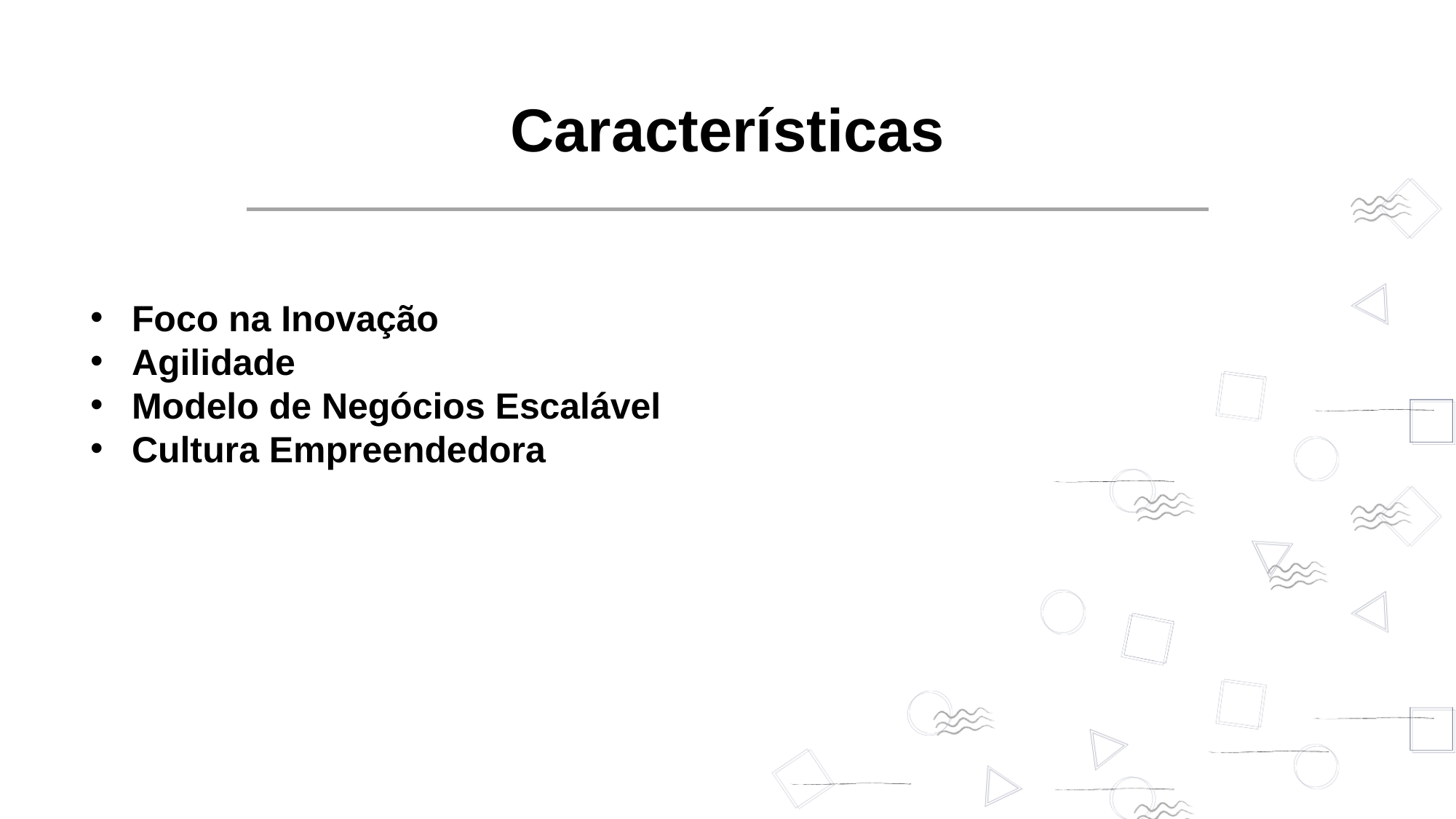

Características

Foco na Inovação
Agilidade
Modelo de Negócios Escalável
Cultura Empreendedora